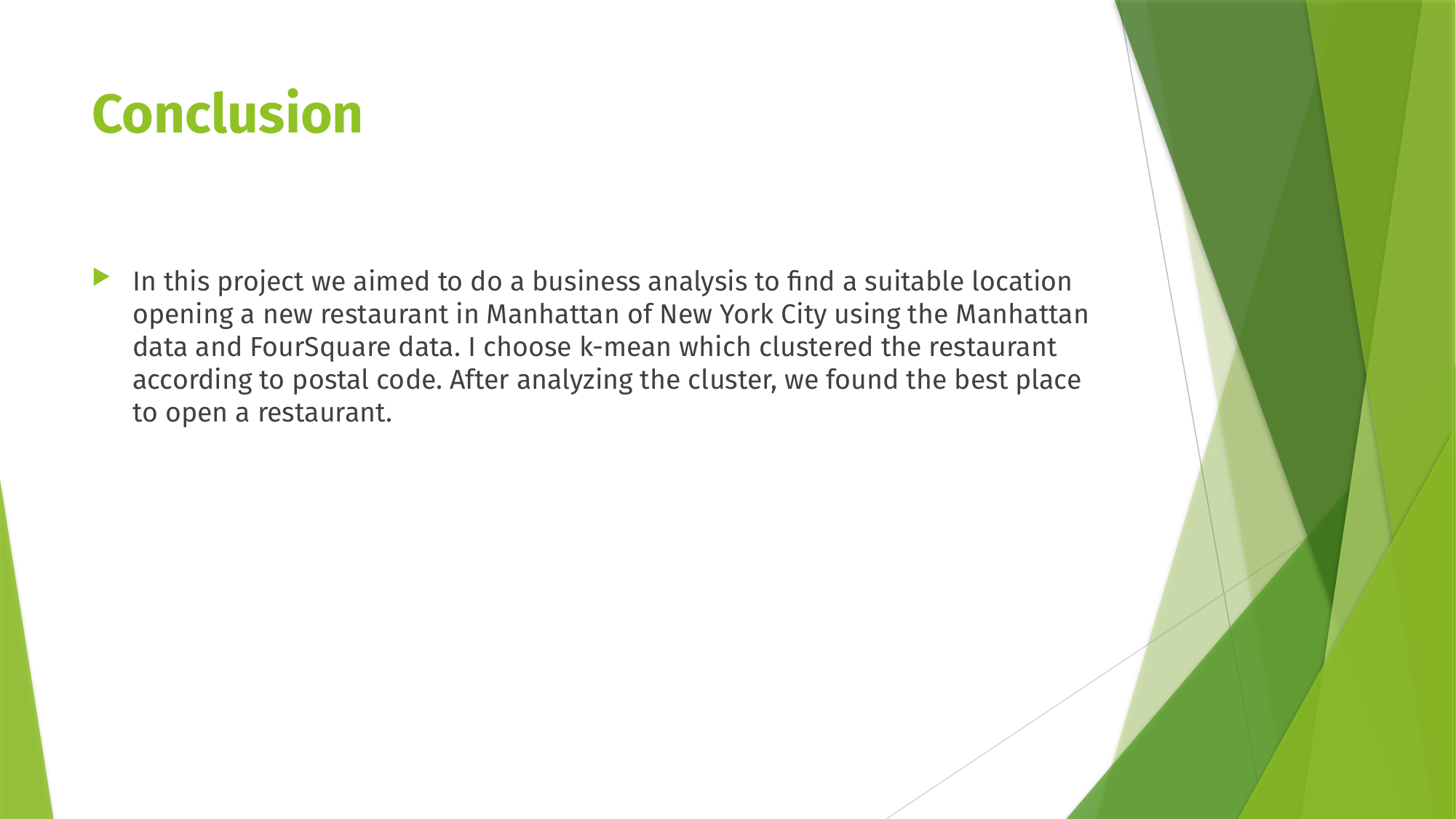

# Conclusion
In this project we aimed to do a business analysis to find a suitable location opening a new restaurant in Manhattan of New York City using the Manhattan data and FourSquare data. I choose k-mean which clustered the restaurant according to postal code. After analyzing the cluster, we found the best place to open a restaurant.